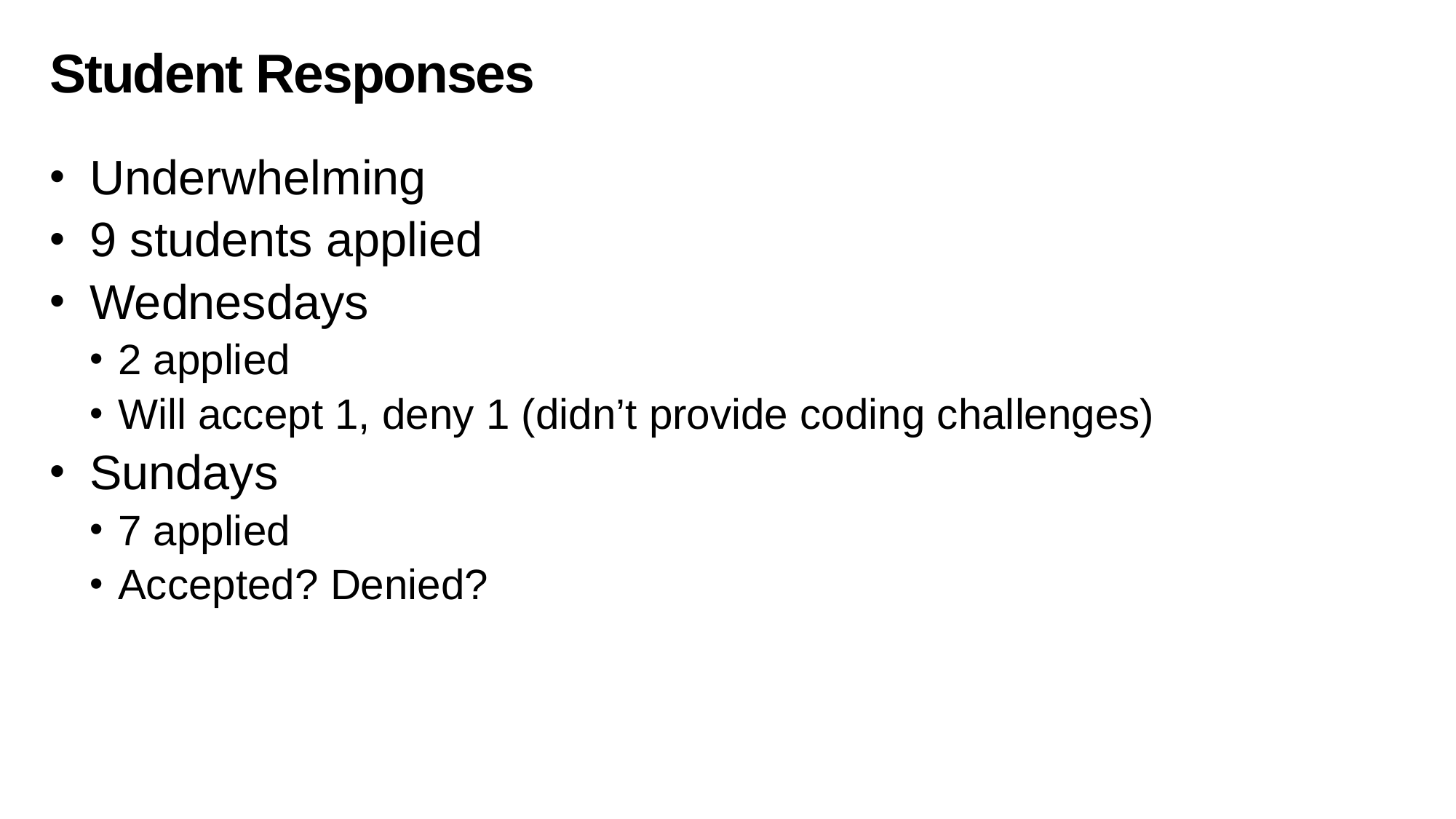

# Student Responses
Underwhelming
9 students applied
Wednesdays
2 applied
Will accept 1, deny 1 (didn’t provide coding challenges)
Sundays
7 applied
Accepted? Denied?